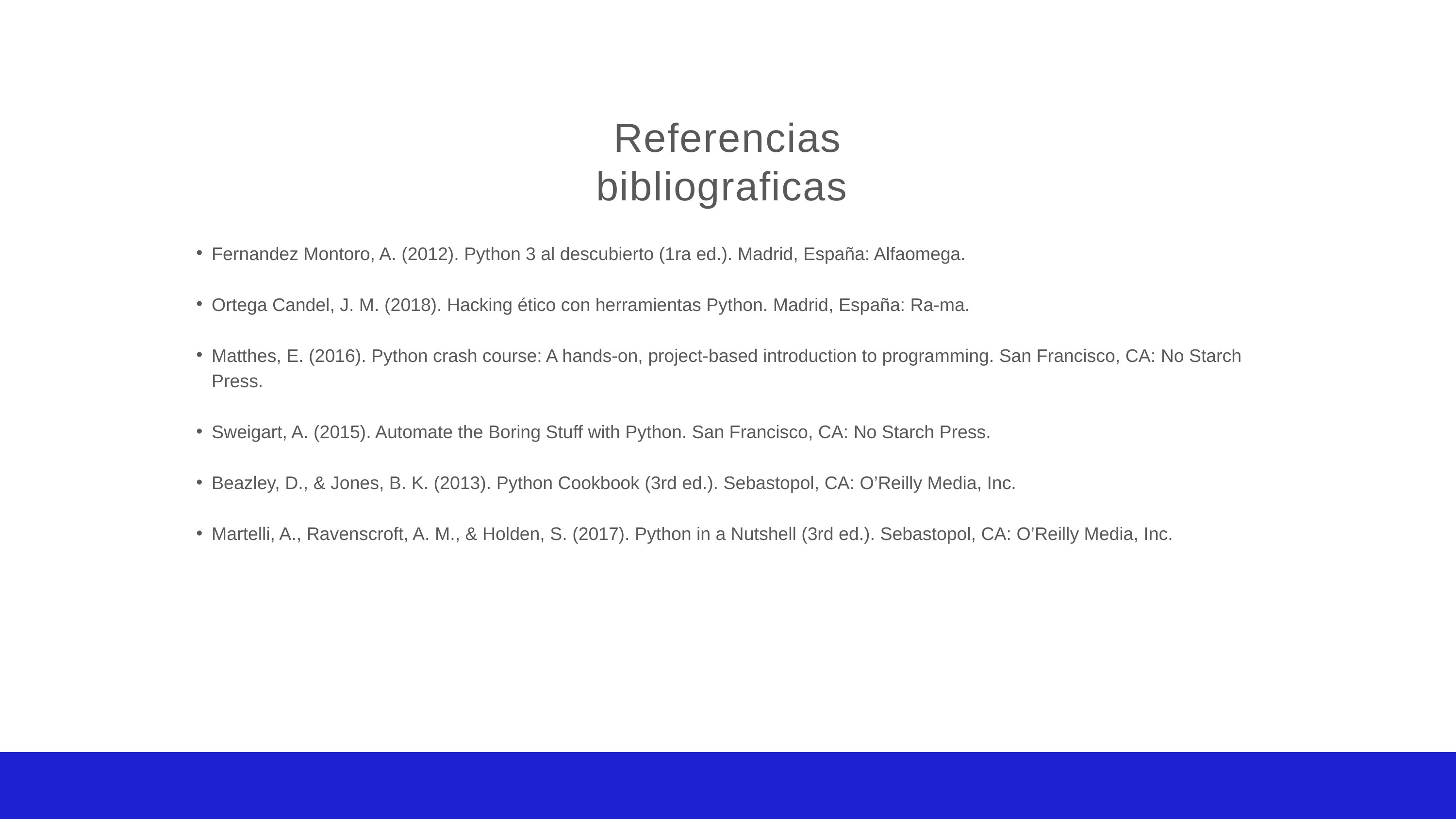

Referencias bibliograficas
Fernandez Montoro, A. (2012). Python 3 al descubierto (1ra ed.). Madrid, España: Alfaomega.

Ortega Candel, J. M. (2018). Hacking ético con herramientas Python. Madrid, España: Ra-ma.

Matthes, E. (2016). Python crash course: A hands-on, project-based introduction to programming. San Francisco, CA: No Starch Press.

Sweigart, A. (2015). Automate the Boring Stuff with Python. San Francisco, CA: No Starch Press.

Beazley, D., & Jones, B. K. (2013). Python Cookbook (3rd ed.). Sebastopol, CA: O’Reilly Media, Inc.

Martelli, A., Ravenscroft, A. M., & Holden, S. (2017). Python in a Nutshell (3rd ed.). Sebastopol, CA: O’Reilly Media, Inc.